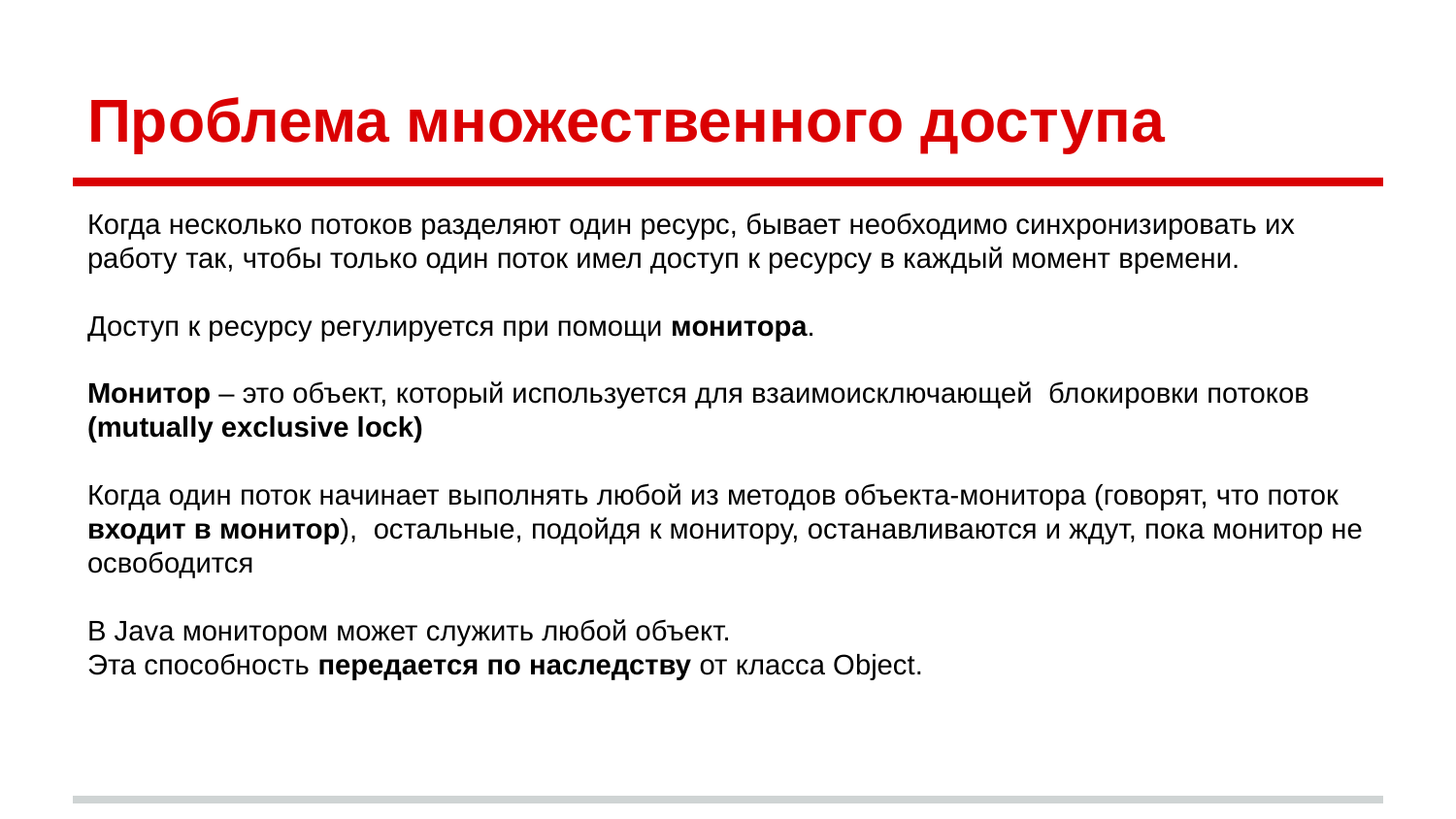

# Проблема множественного доступа
Когда несколько потоков разделяют один ресурс, бывает необходимо синхронизировать их работу так, чтобы только один поток имел доступ к ресурсу в каждый момент времени.

Доступ к ресурсу регулируется при помощи монитора.

Монитор – это объект, который используется для взаимоисключающей  блокировки потоков (mutually exclusive lock)

Когда один поток начинает выполнять любой из методов объекта-монитора (говорят, что поток входит в монитор),  остальные, подойдя к монитору, останавливаются и ждут, пока монитор не освободится

В Java монитором может служить любой объект.
Эта способность передается по наследству от класса Object.